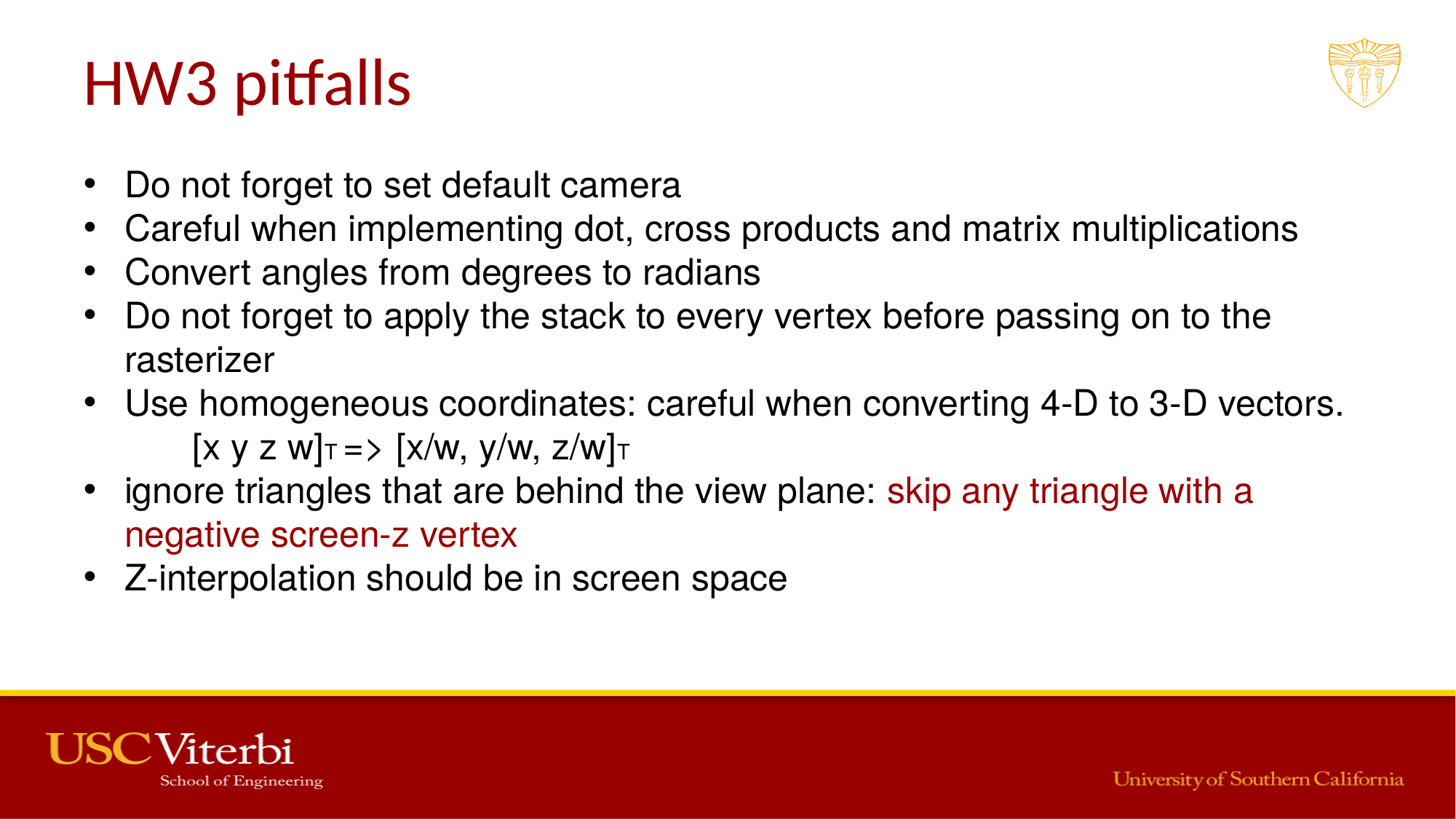

# HW3 pitfalls
Do not forget to set default camera
Careful when implementing dot, cross products and matrix multiplications
Convert angles from degrees to radians
Do not forget to apply the stack to every vertex before passing on to the rasterizer
Use homogeneous coordinates: careful when converting 4-D to 3-D vectors.
	[x y z w]T => [x/w, y/w, z/w]T
ignore triangles that are behind the view plane: skip any triangle with a negative screen-z vertex
Z-interpolation should be in screen space